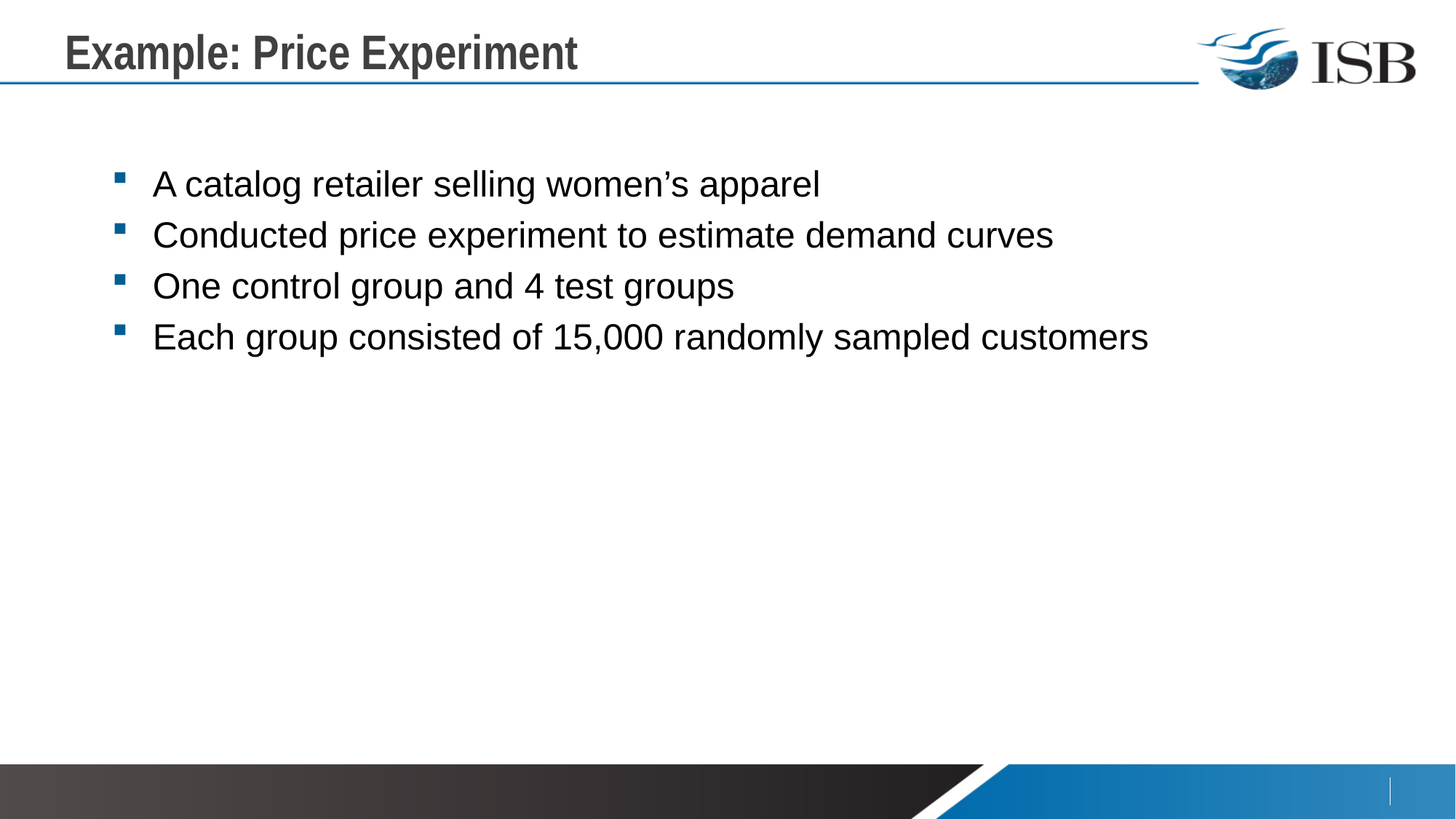

# Example: Price Experiment
A catalog retailer selling women’s apparel
Conducted price experiment to estimate demand curves
One control group and 4 test groups
Each group consisted of 15,000 randomly sampled customers